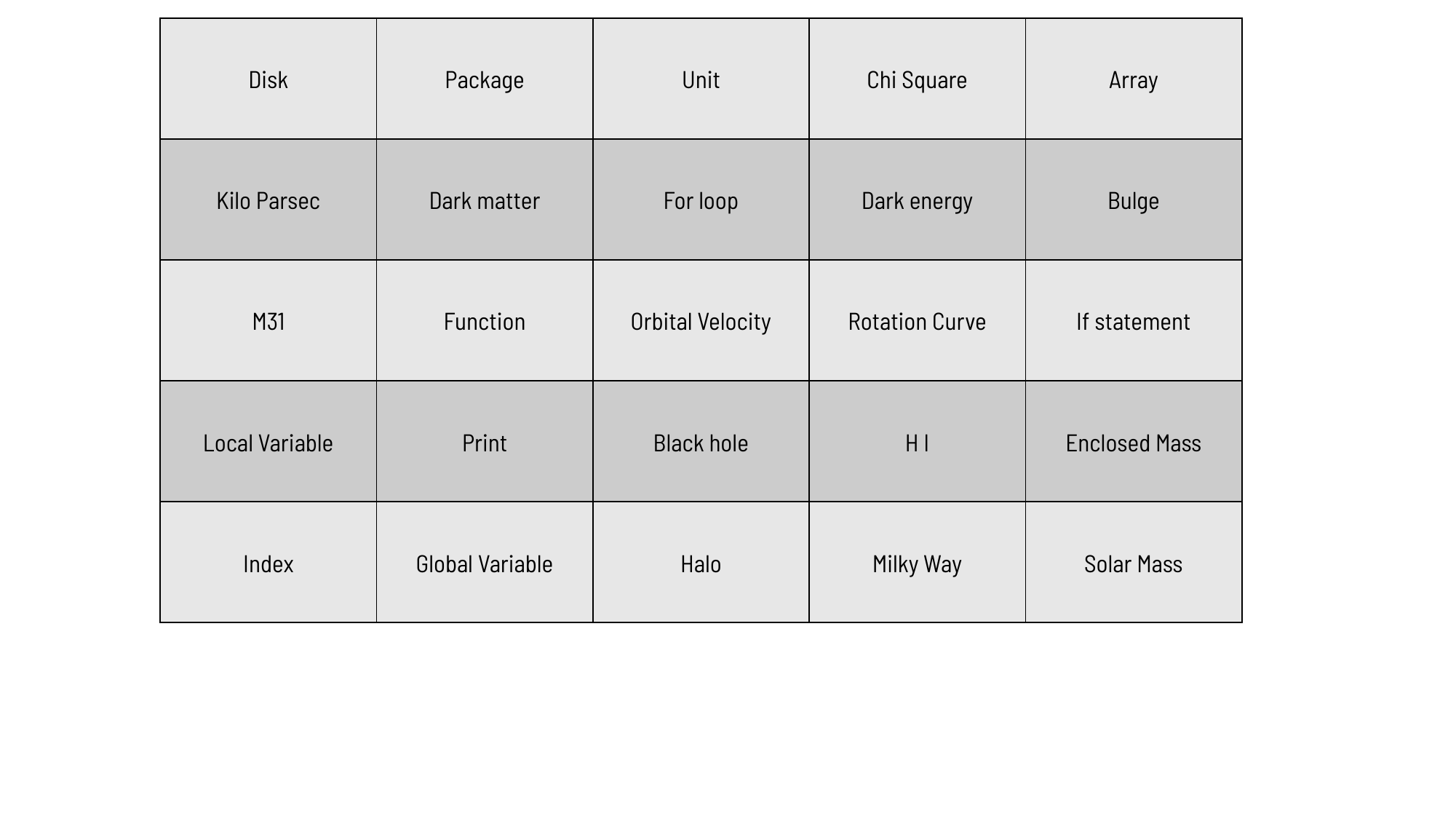

| Disk | Package | Unit | Chi Square | Array |
| --- | --- | --- | --- | --- |
| Kilo Parsec | Dark matter | For loop | Dark energy | Bulge |
| M31 | Function | Orbital Velocity | Rotation Curve | If statement |
| Local Variable | Print | Black hole | H I | Enclosed Mass |
| Index | Global Variable | Halo | Milky Way | Solar Mass |